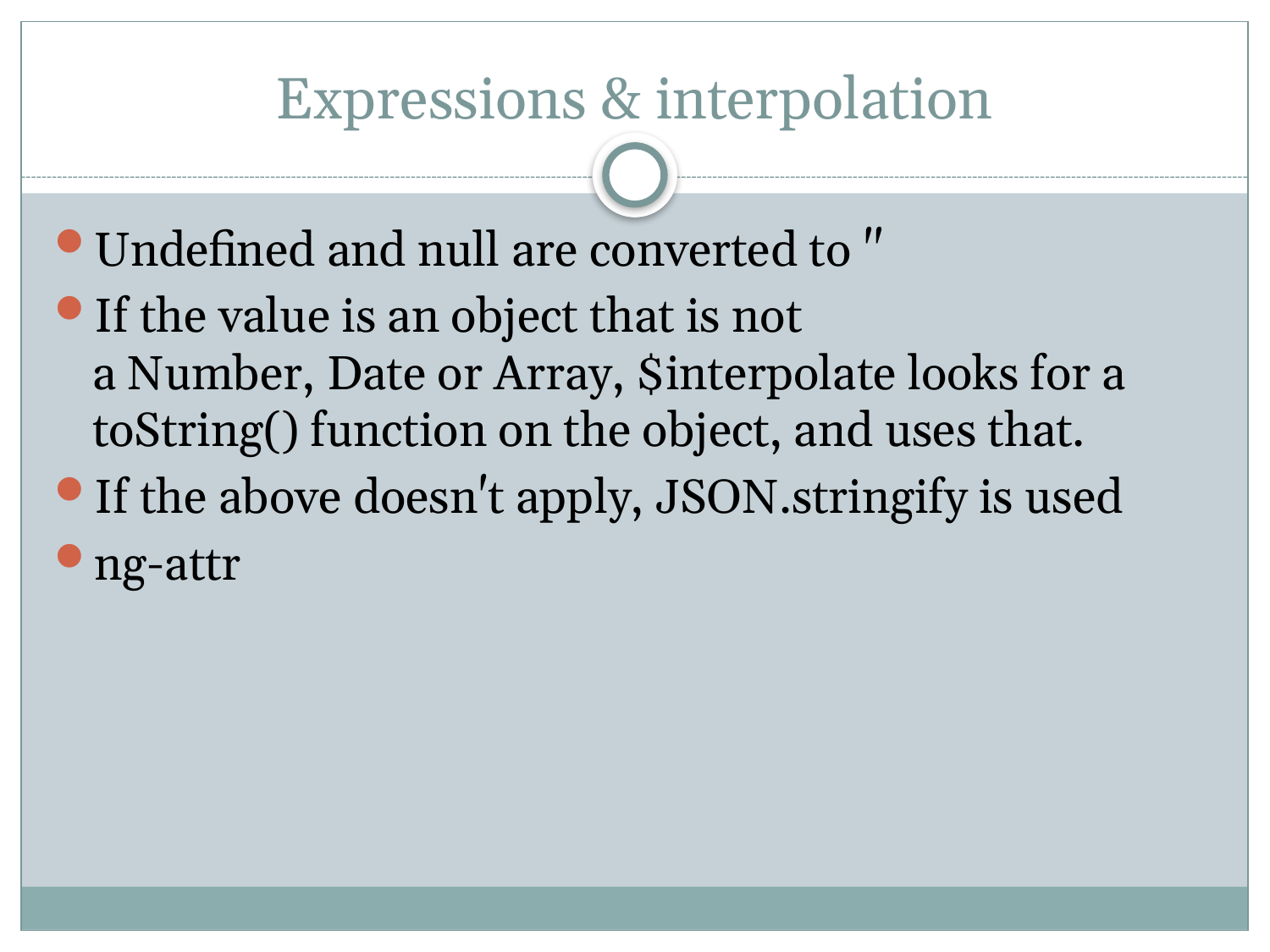

# Expressions & interpolation
Undefined and null are converted to ''
If the value is an object that is not a Number, Date or Array, $interpolate looks for a toString() function on the object, and uses that.
If the above doesn't apply, JSON.stringify is used
ng-attr